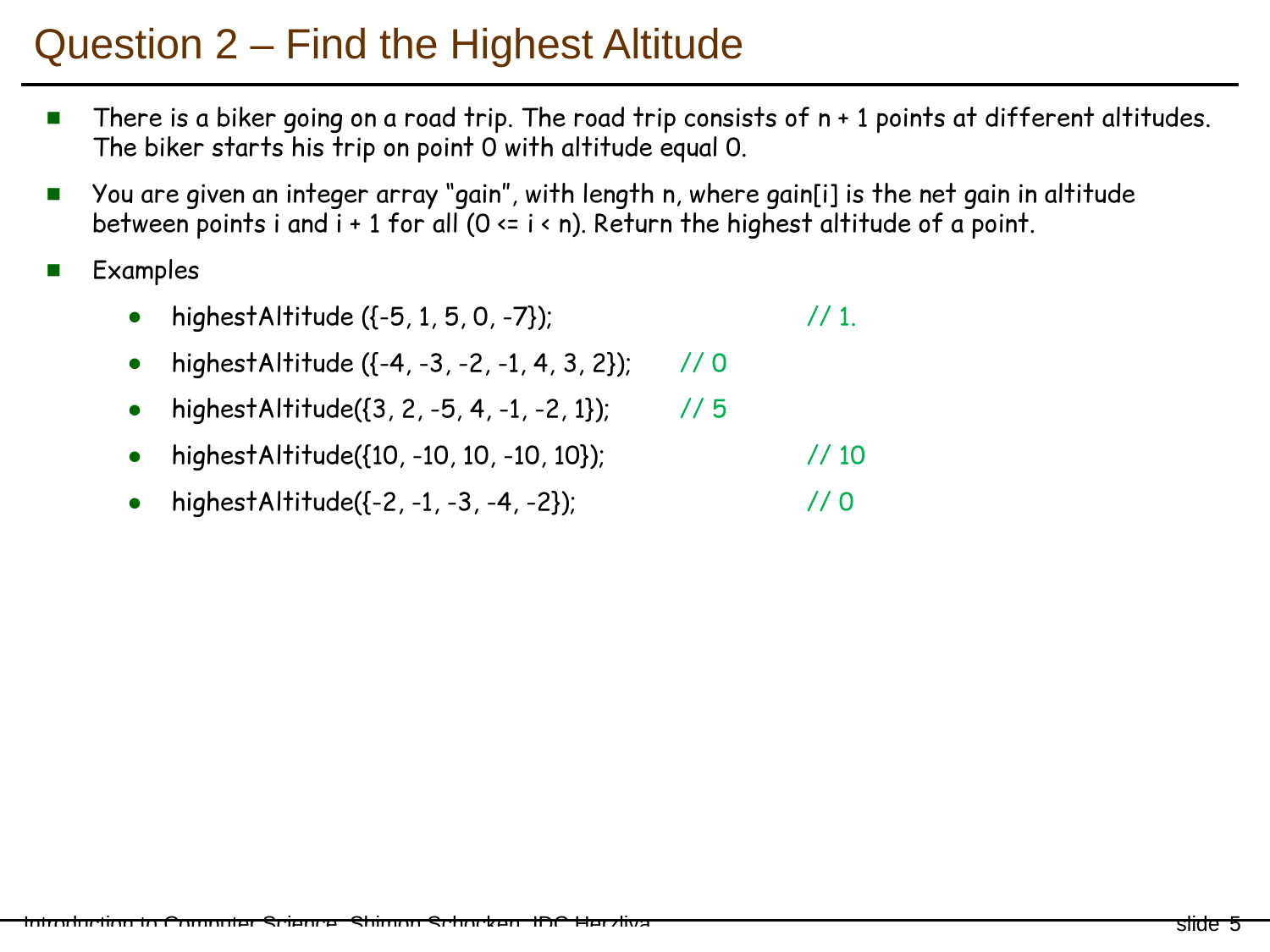

Question 2 – Find the Highest Altitude
There is a biker going on a road trip. The road trip consists of n + 1 points at different altitudes. The biker starts his trip on point 0 with altitude equal 0.
You are given an integer array “gain”, with length n, where gain[i] is the net gain in altitude between points i​​​​​​ and i + 1 for all (0 <= i < n). Return the highest altitude of a point.
Examples
highestAltitude ({-5, 1, 5, 0, -7}); 		// 1.
highestAltitude ({-4, -3, -2, -1, 4, 3, 2}); 	// 0
highestAltitude({3, 2, -5, 4, -1, -2, 1}); 	// 5
highestAltitude({10, -10, 10, -10, 10}); 		// 10
highestAltitude({-2, -1, -3, -4, -2}); 		// 0